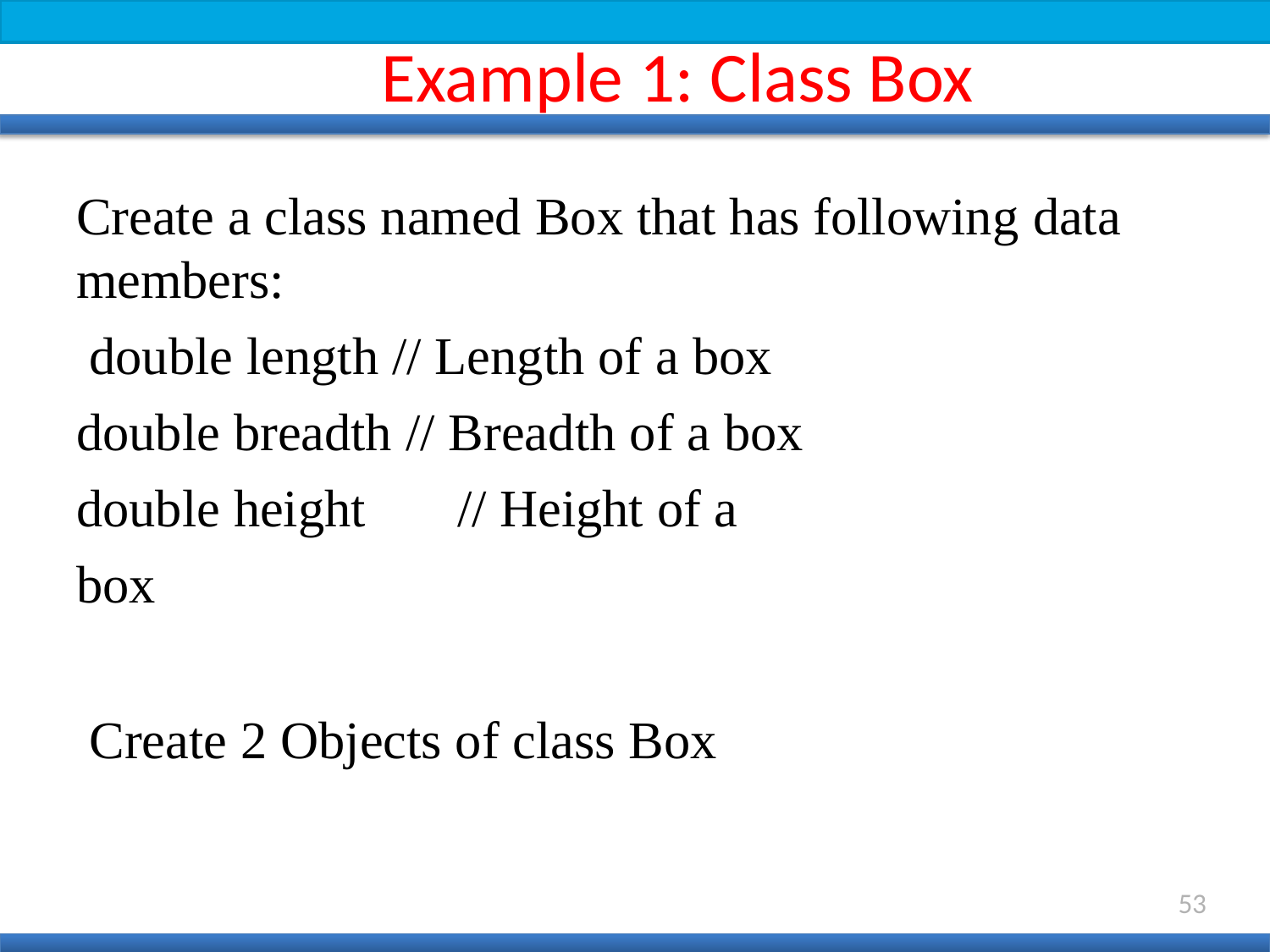

# Example 1: Class Box

Create a class named Box that has following data
members:
double length // Length of a box double breadth // Breadth of a box double height	// Height of a box

Create 2 Objects of class Box
53